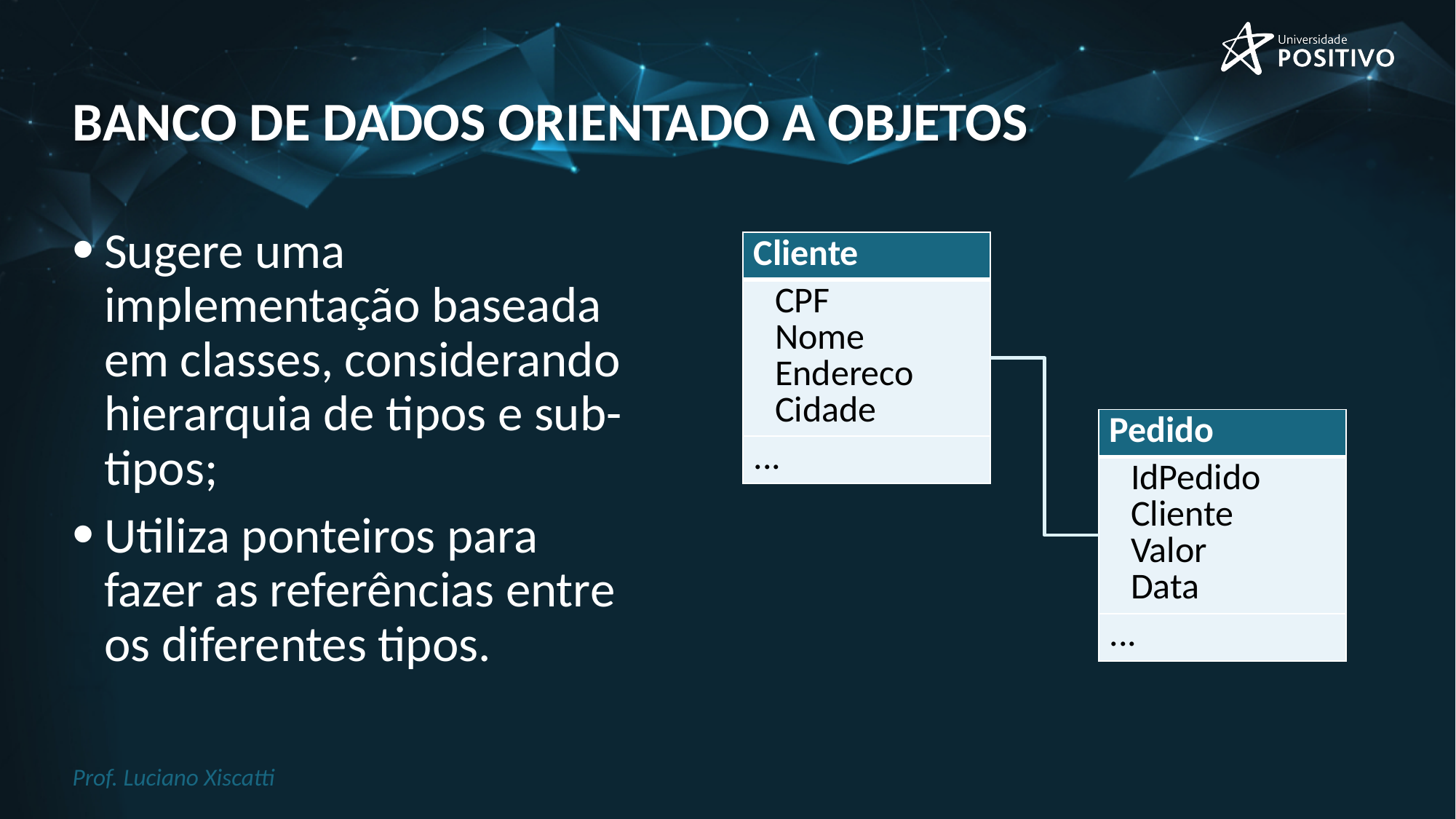

# Banco de dados orientado a objetos
Sugere uma implementação baseada em classes, considerando hierarquia de tipos e sub-tipos;
Utiliza ponteiros para fazer as referências entre os diferentes tipos.
| Cliente |
| --- |
| CPF Nome Endereco Cidade |
| ... |
| Pedido |
| --- |
| IdPedido Cliente Valor Data |
| ... |